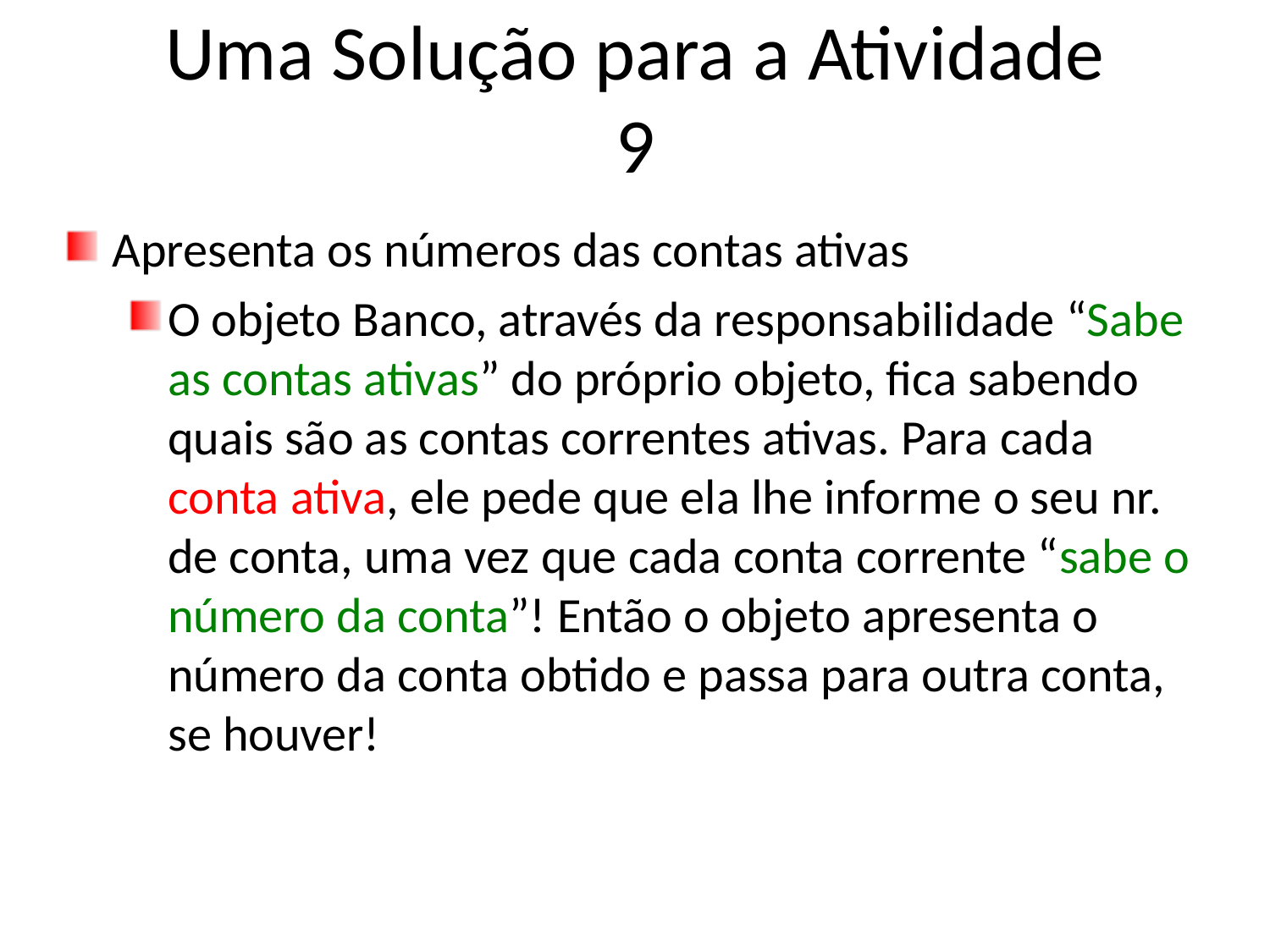

# Uma Solução para a Atividade 9
Apresenta os números das contas ativas
O objeto Banco, através da responsabilidade “Sabe as contas ativas” do próprio objeto, fica sabendo quais são as contas correntes ativas. Para cada conta ativa, ele pede que ela lhe informe o seu nr. de conta, uma vez que cada conta corrente “sabe o número da conta”! Então o objeto apresenta o número da conta obtido e passa para outra conta, se houver!